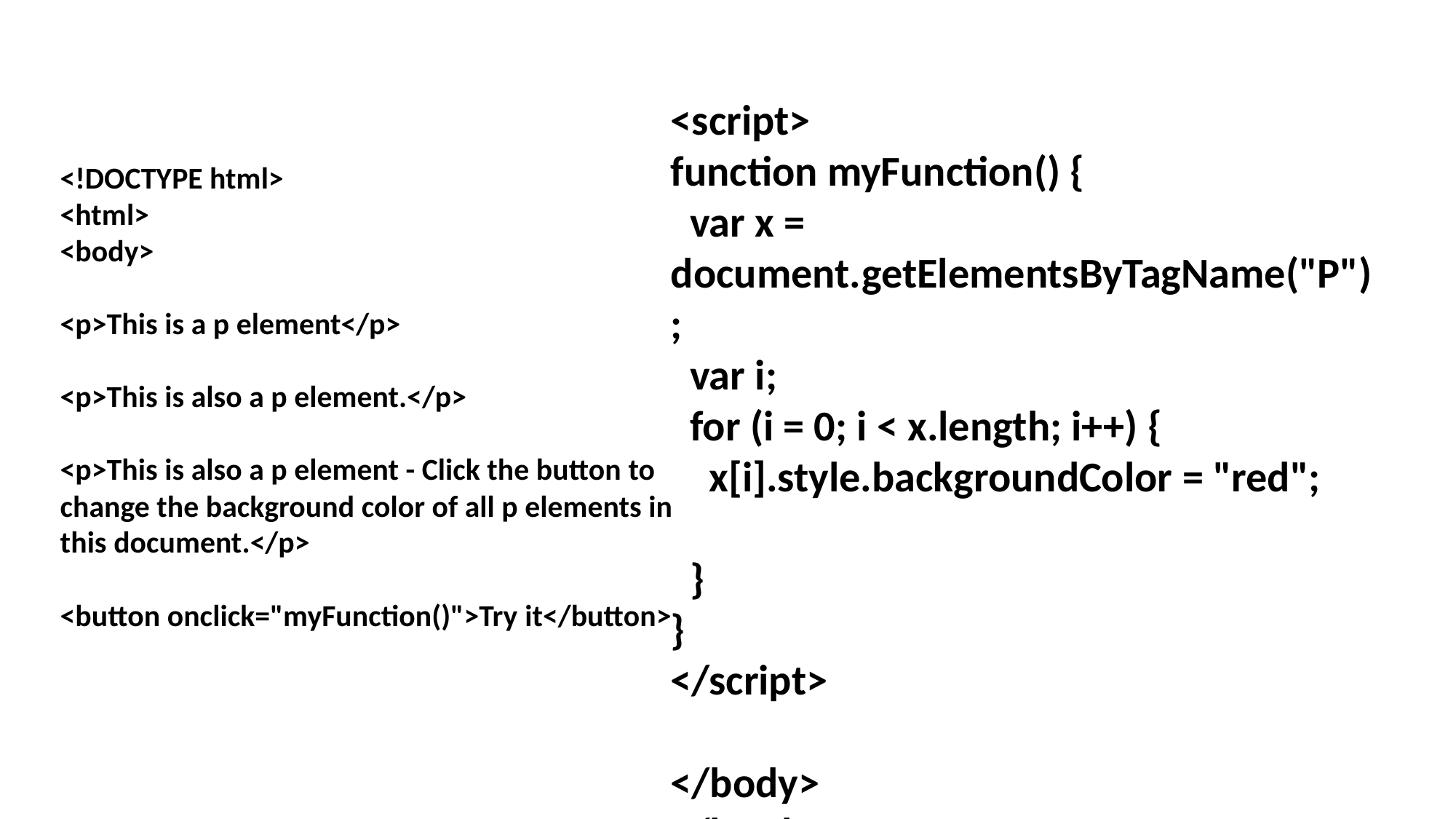

<script>
function myFunction() {
  var x = document.getElementsByTagName("P");
  var i;
  for (i = 0; i < x.length; i++) {
    x[i].style.backgroundColor = "red";

  }
}
</script>

</body>
</html>
<!DOCTYPE html>
<html>
<body>

<p>This is a p element</p>

<p>This is also a p element.</p>

<p>This is also a p element - Click the button to change the background color of all p elements in this document.</p>

<button onclick="myFunction()">Try it</button>